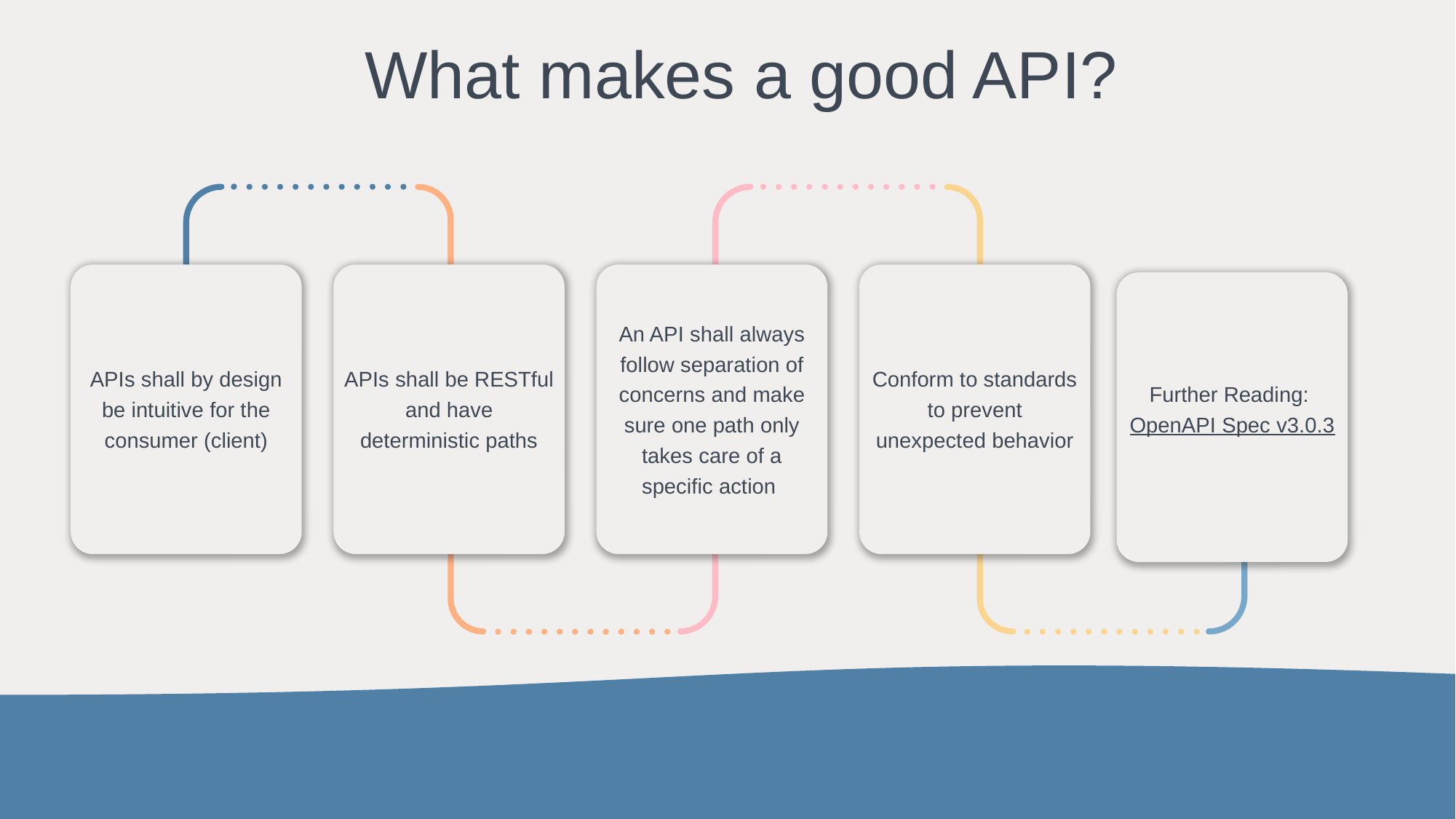

# What makes a good API?

An API shall always follow separation of concerns and make sure one path only takes care of a specific action
Conform to standards to prevent unexpected behavior
APIs shall by design be intuitive for the consumer (client)
APIs shall be RESTful and have deterministic paths
Further Reading: OpenAPI Spec v3.0.3